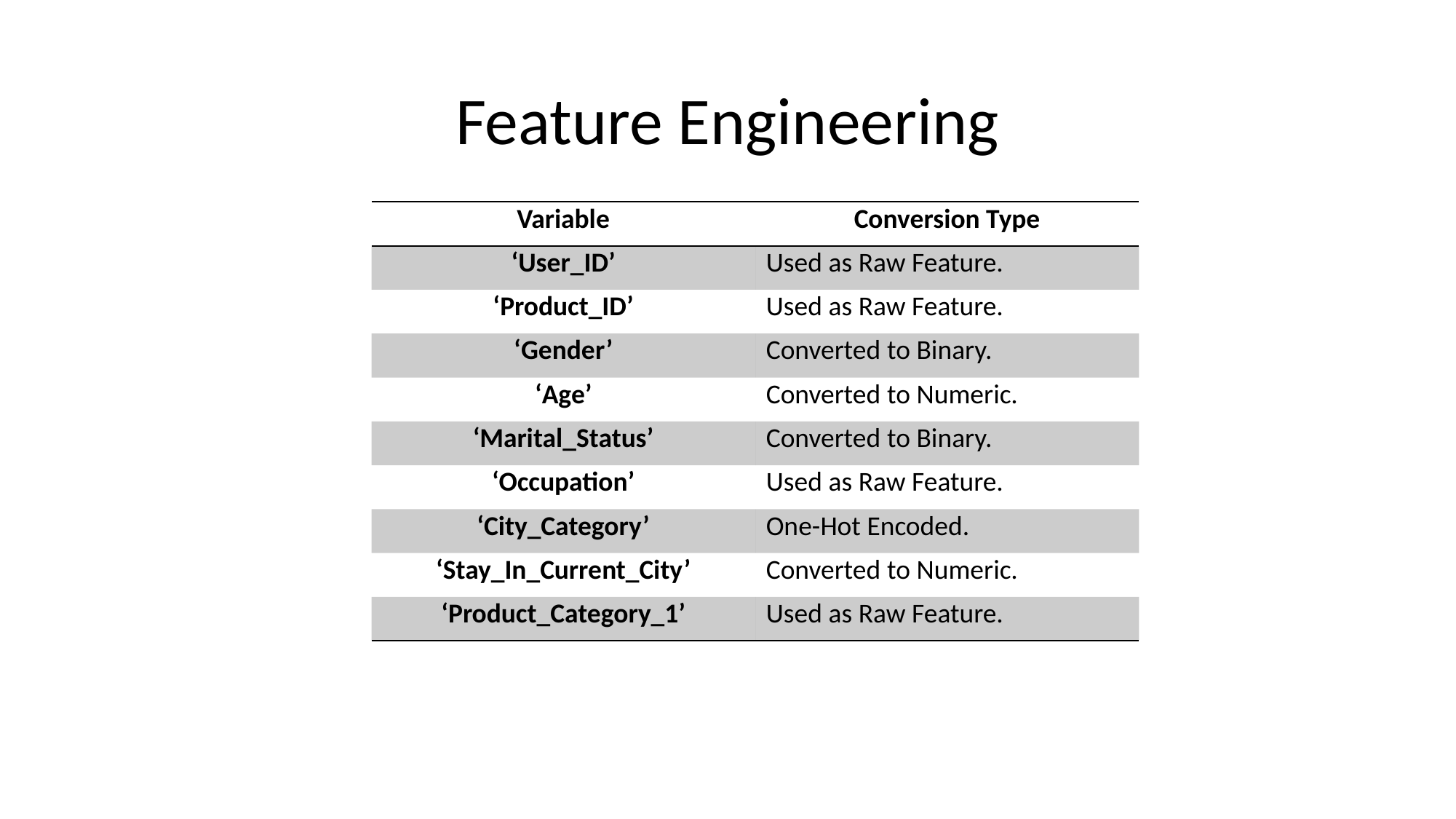

# Feature Engineering
| Variable | Conversion Type |
| --- | --- |
| ‘User\_ID’ | Used as Raw Feature. |
| ‘Product\_ID’ | Used as Raw Feature. |
| ‘Gender’ | Converted to Binary. |
| ‘Age’ | Converted to Numeric. |
| ‘Marital\_Status’ | Converted to Binary. |
| ‘Occupation’ | Used as Raw Feature. |
| ‘City\_Category’ | One-Hot Encoded. |
| ‘Stay\_In\_Current\_City’ | Converted to Numeric. |
| ‘Product\_Category\_1’ | Used as Raw Feature. |